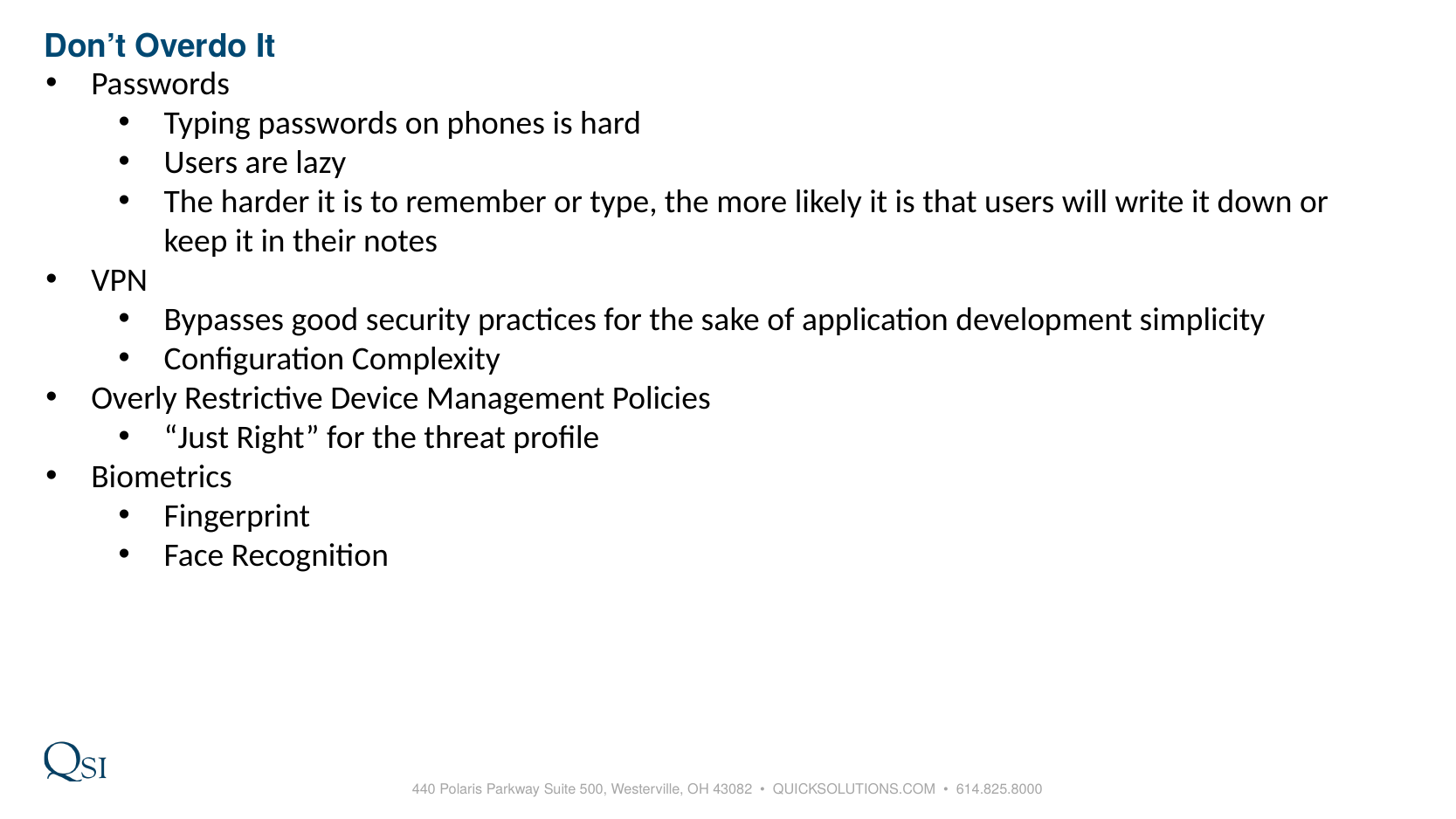

# Don’t Overdo It
Passwords
Typing passwords on phones is hard
Users are lazy
The harder it is to remember or type, the more likely it is that users will write it down or keep it in their notes
VPN
Bypasses good security practices for the sake of application development simplicity
Configuration Complexity
Overly Restrictive Device Management Policies
“Just Right” for the threat profile
Biometrics
Fingerprint
Face Recognition